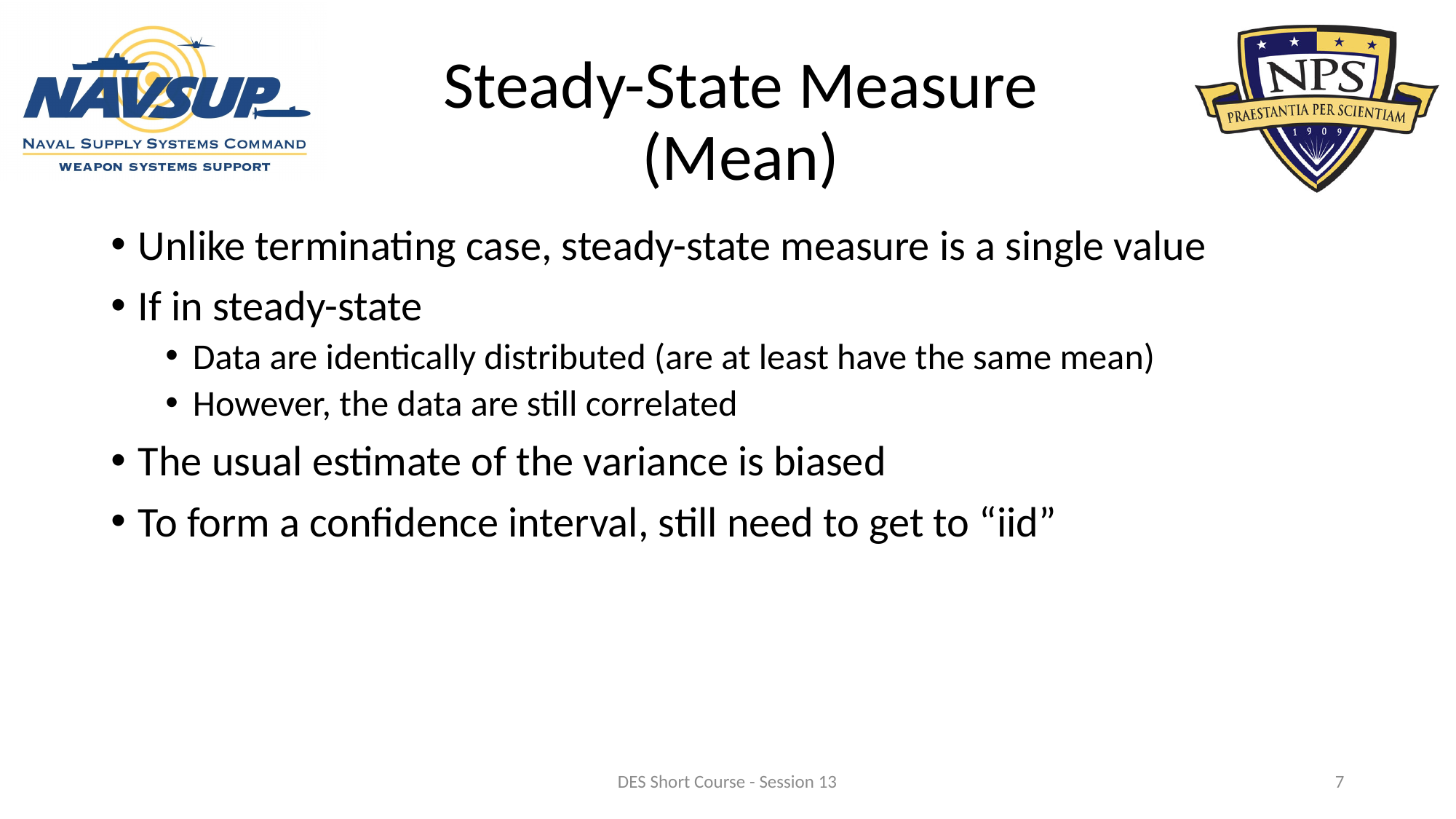

# Steady-State Measure (Mean)
Unlike terminating case, steady-state measure is a single value
If in steady-state
Data are identically distributed (are at least have the same mean)
However, the data are still correlated
The usual estimate of the variance is biased
To form a confidence interval, still need to get to “iid”
DES Short Course - Session 13
7